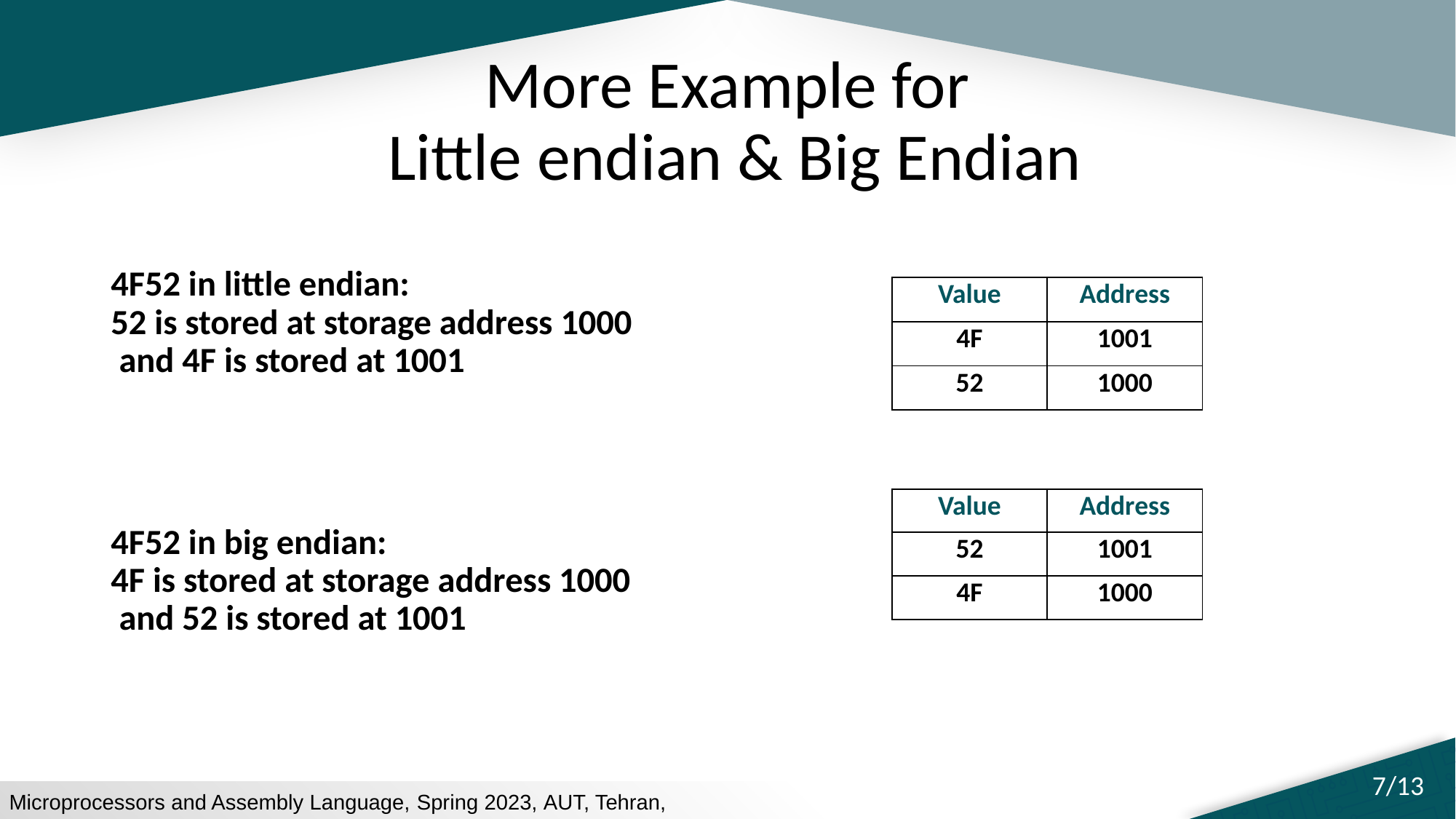

# More Example for Little endian & Big Endian

4F52 in little endian:
52 is stored at storage address 1000
 and 4F is stored at 1001

4F52 in big endian:
4F is stored at storage address 1000
 and 52 is stored at 1001

| Value | Address |
| --- | --- |
| 4F | 1001 |
| 52 | 1000 |
| Value | Address |
| --- | --- |
| 52 | 1001 |
| 4F | 1000 |
7/13